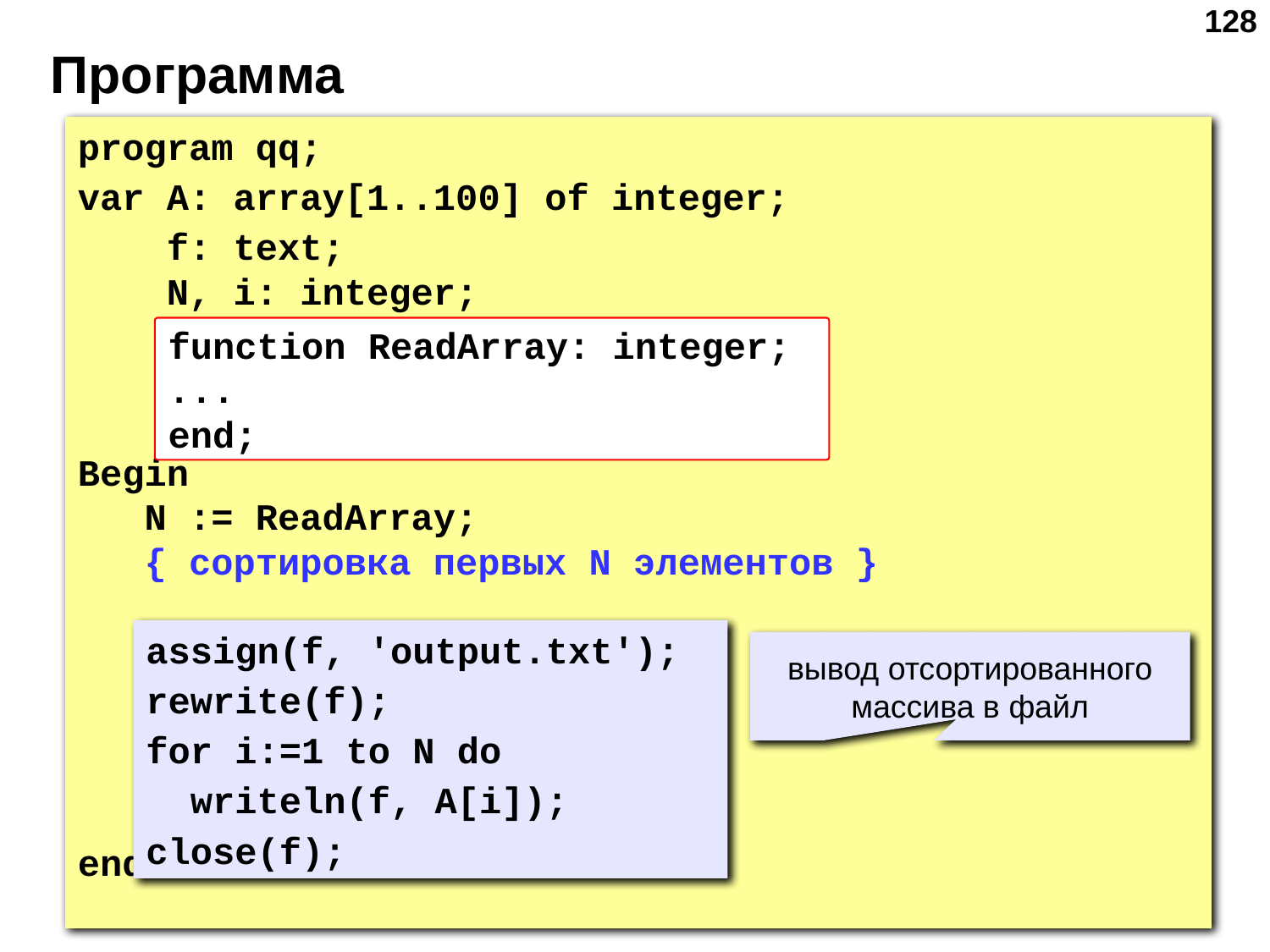

128
# Программа
program qq;
var A: array[1..100] of integer;
    f: text;
    N, i: integer;
Begin
   N := ReadArray;
   { сортировка первых N элементов }

end.
function ReadArray: integer;
...
end;
assign(f, 'output.txt');
rewrite(f);
for i:=1 to N do
  writeln(f, A[i]);
close(f);
вывод отсортированного массива в файл